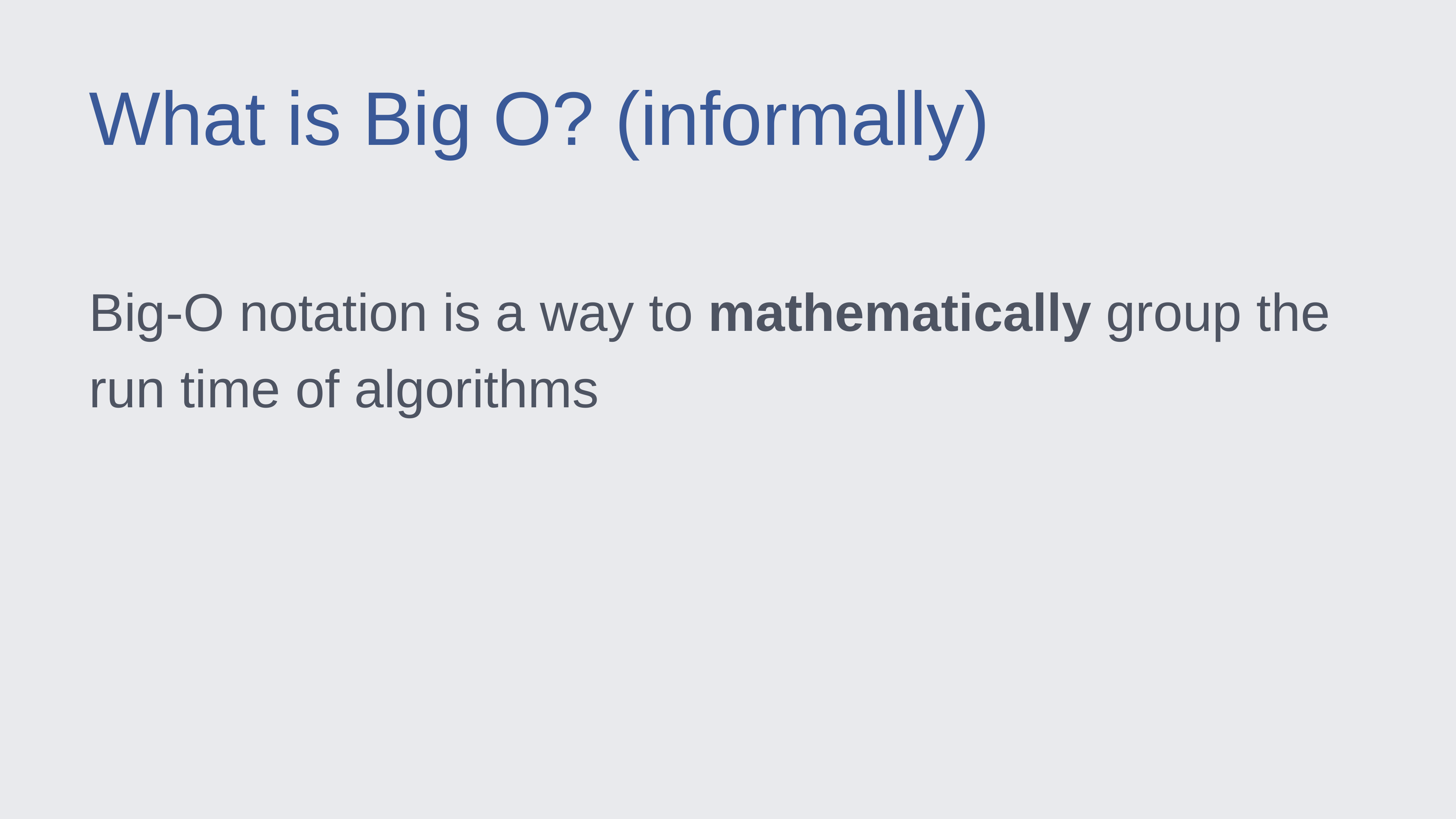

What is Big O? (informally)

Big-O notation is a way to mathematically group the run time of algorithms